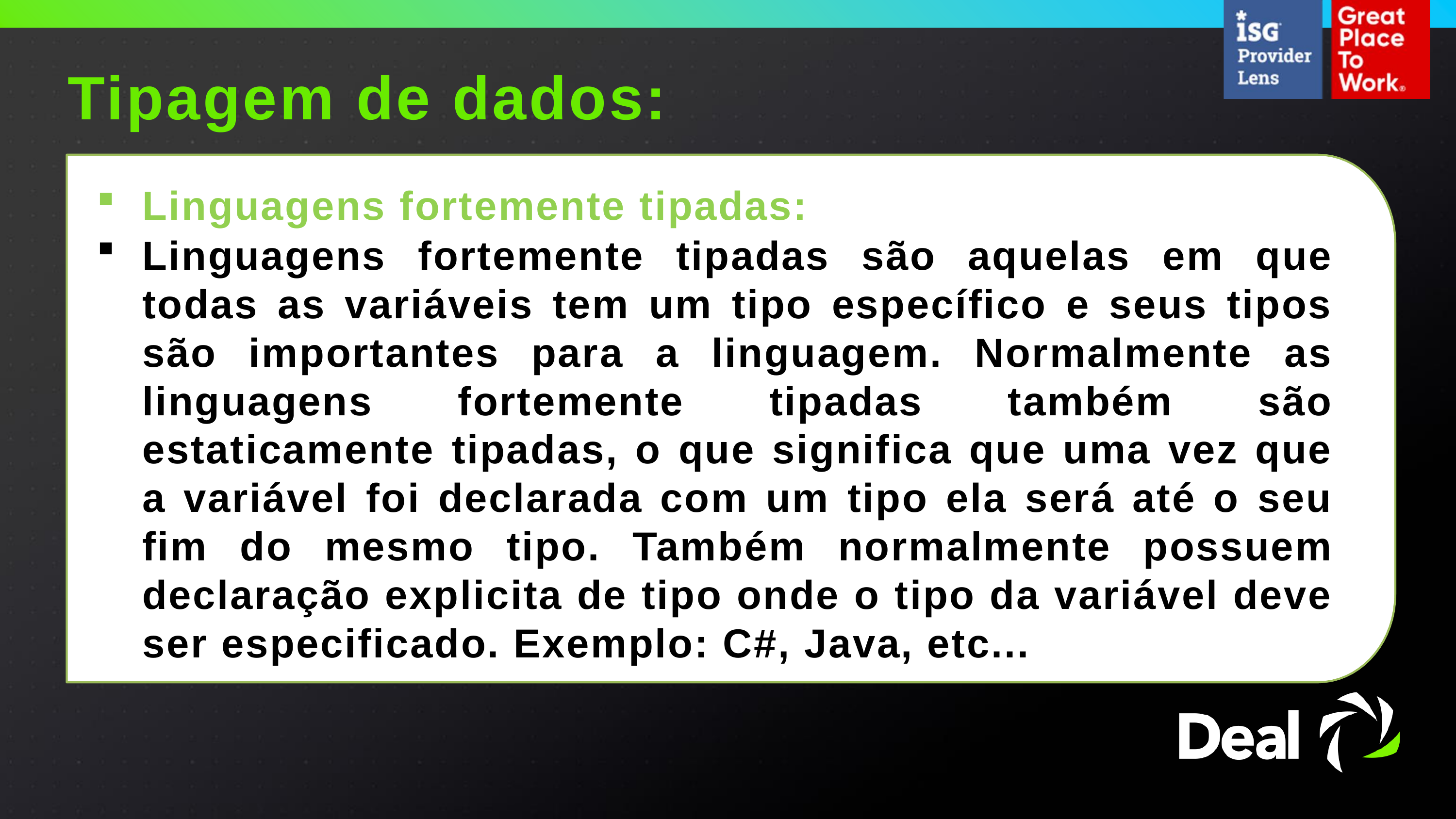

Tipagem de dados:

Linguagens fortemente tipadas:
Linguagens fortemente tipadas são aquelas em que todas as variáveis tem um tipo específico e seus tipos são importantes para a linguagem. Normalmente as linguagens fortemente tipadas também são estaticamente tipadas, o que significa que uma vez que a variável foi declarada com um tipo ela será até o seu fim do mesmo tipo. Também normalmente possuem declaração explicita de tipo onde o tipo da variável deve ser especificado. Exemplo: C#, Java, etc...